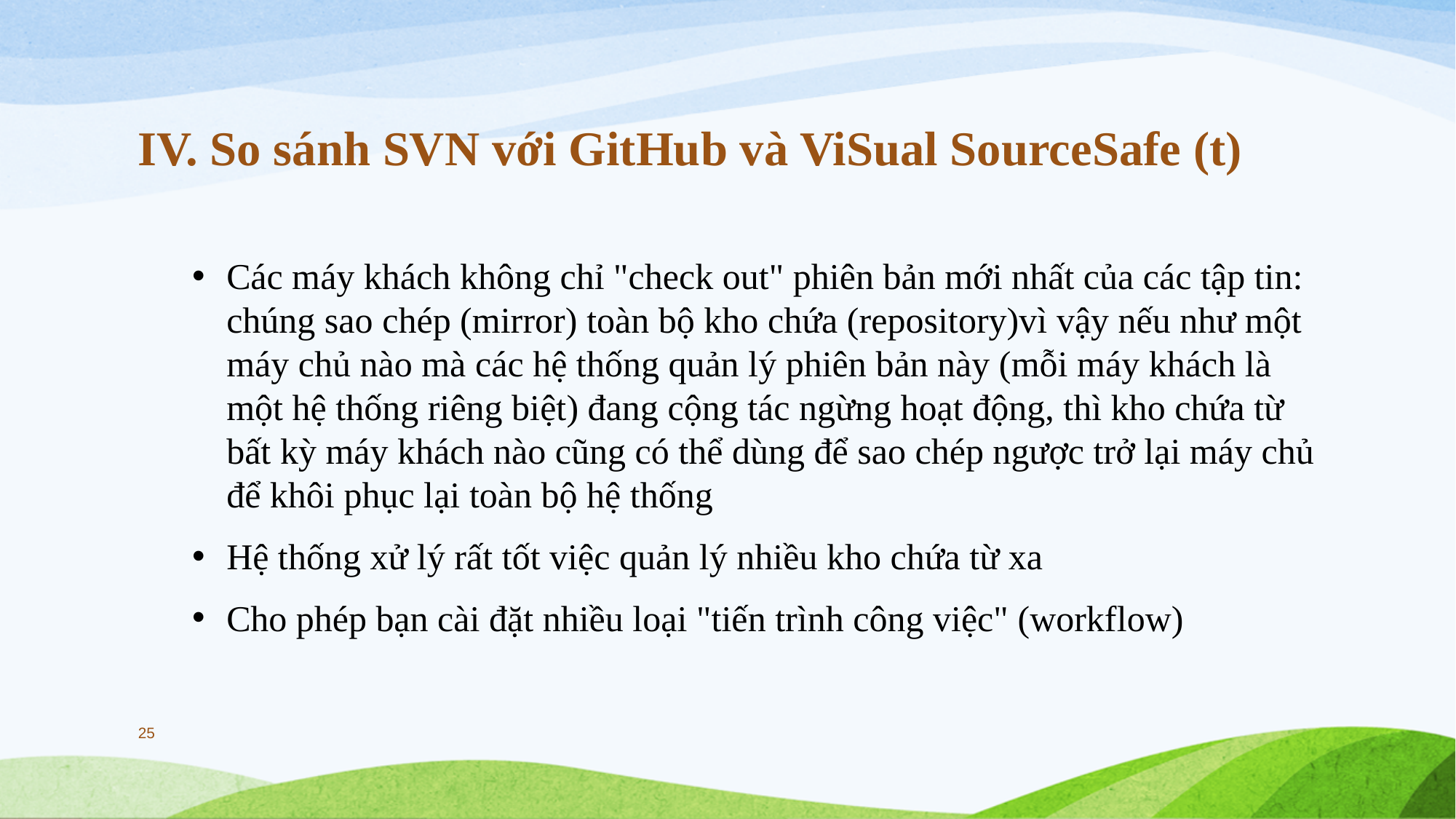

# IV. So sánh SVN với GitHub và ViSual SourceSafe (t)
Các máy khách không chỉ "check out" phiên bản mới nhất của các tập tin: chúng sao chép (mirror) toàn bộ kho chứa (repository)vì vậy nếu như một máy chủ nào mà các hệ thống quản lý phiên bản này (mỗi máy khách là một hệ thống riêng biệt) đang cộng tác ngừng hoạt động, thì kho chứa từ bất kỳ máy khách nào cũng có thể dùng để sao chép ngược trở lại máy chủ để khôi phục lại toàn bộ hệ thống
Hệ thống xử lý rất tốt việc quản lý nhiều kho chứa từ xa
Cho phép bạn cài đặt nhiều loại "tiến trình công việc" (workflow)
25